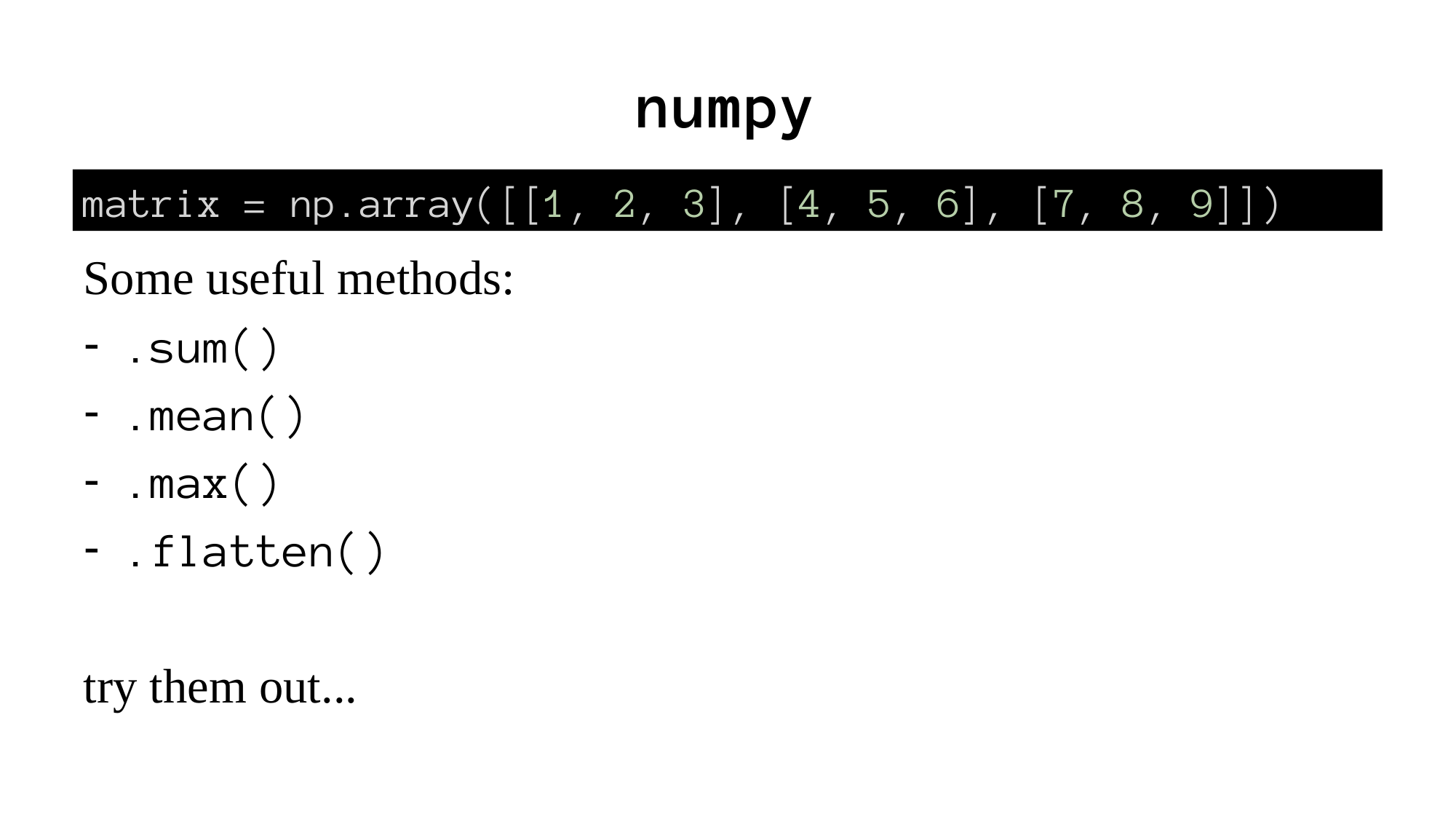

# numpy
matrix = np.array([[1, 2, 3], [4, 5, 6], [7, 8, 9]])
Some useful methods:
.sum()
.mean()
.max()
.flatten()

try them out...